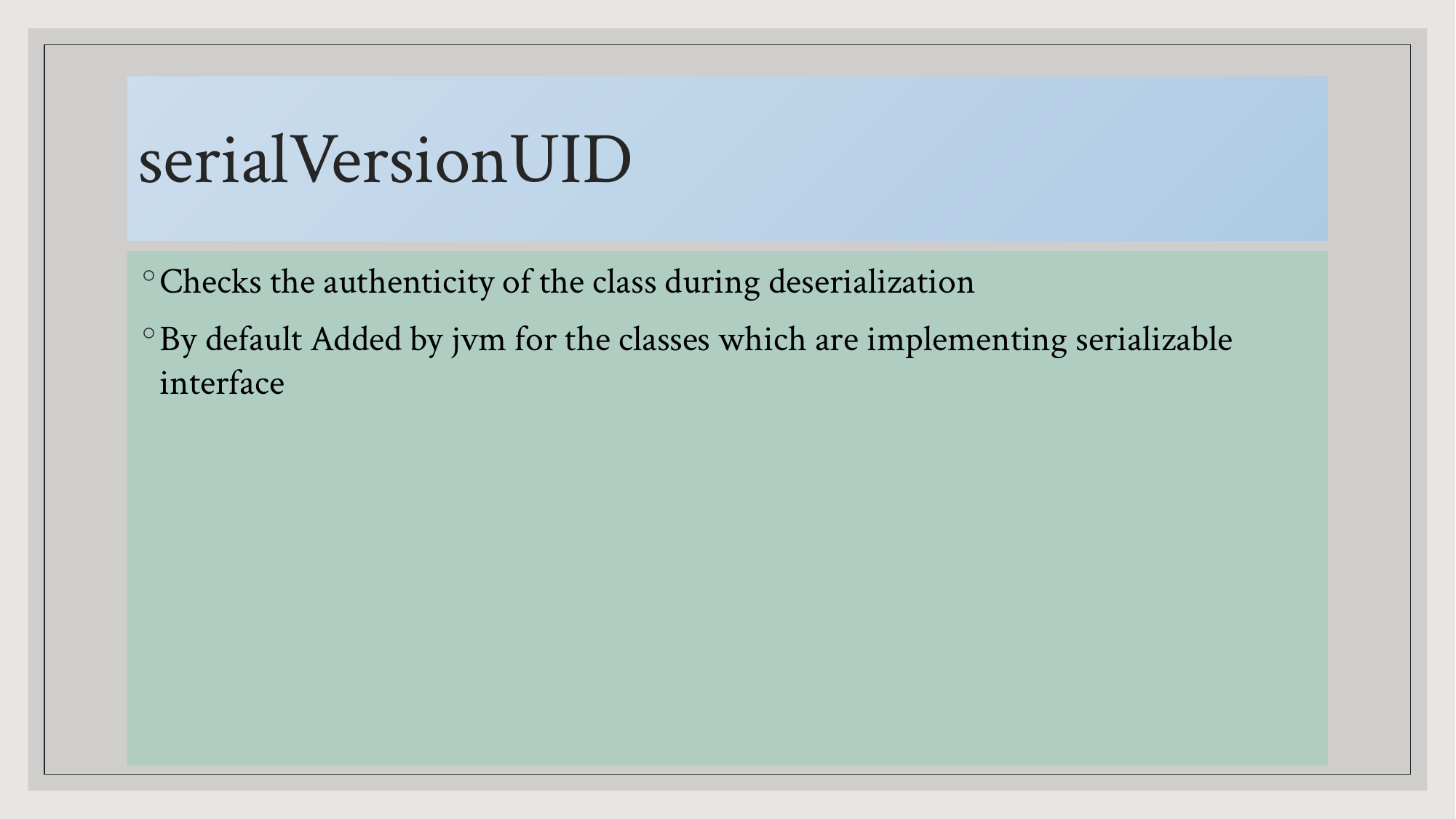

# serialVersionUID
Checks the authenticity of the class during deserialization
By default Added by jvm for the classes which are implementing serializable interface